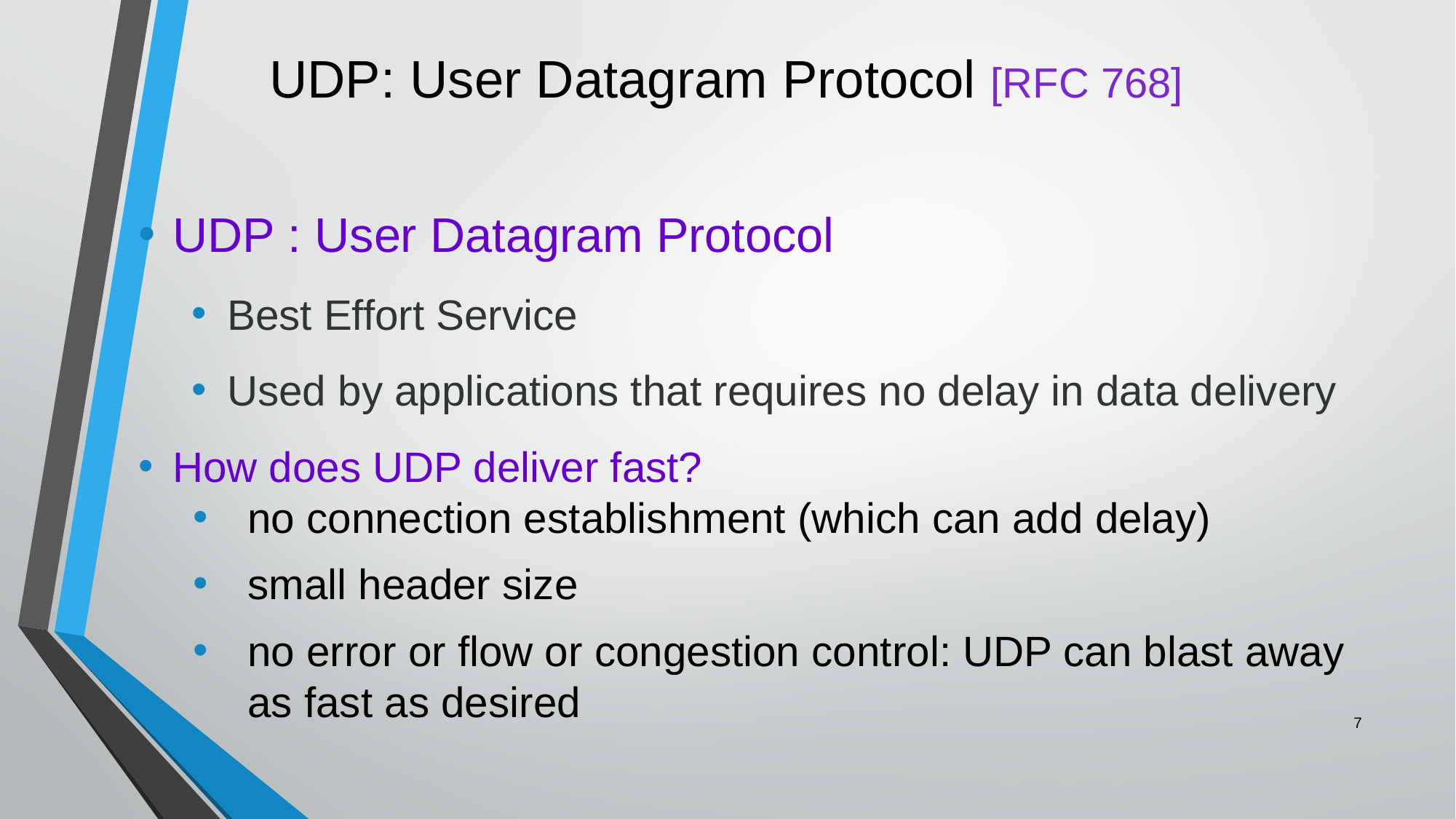

UDP: User Datagram Protocol [RFC 768]
UDP : User Datagram Protocol
Best Effort Service
Used by applications that requires no delay in data delivery
How does UDP deliver fast?
no connection establishment (which can add delay)
small header size
no error or flow or congestion control: UDP can blast away as fast as desired

7